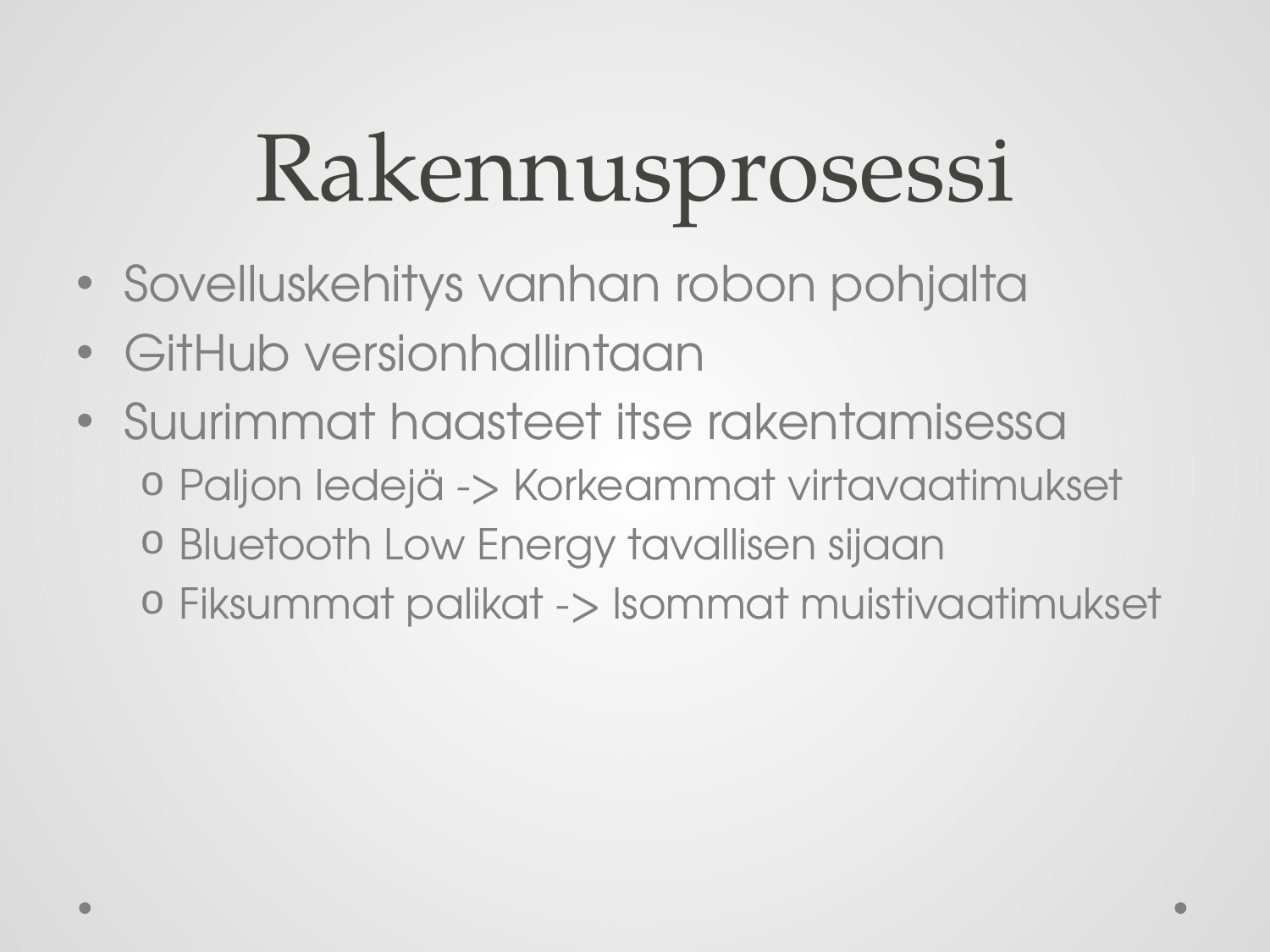

# Rakennusprosessi
Sovelluskehitys vanhan robon pohjalta
GitHub versionhallintaan
Suurimmat haasteet itse rakentamisessa
Paljon ledejä -> Korkeammat virtavaatimukset
Bluetooth Low Energy tavallisen sijaan
Fiksummat palikat -> Isommat muistivaatimukset